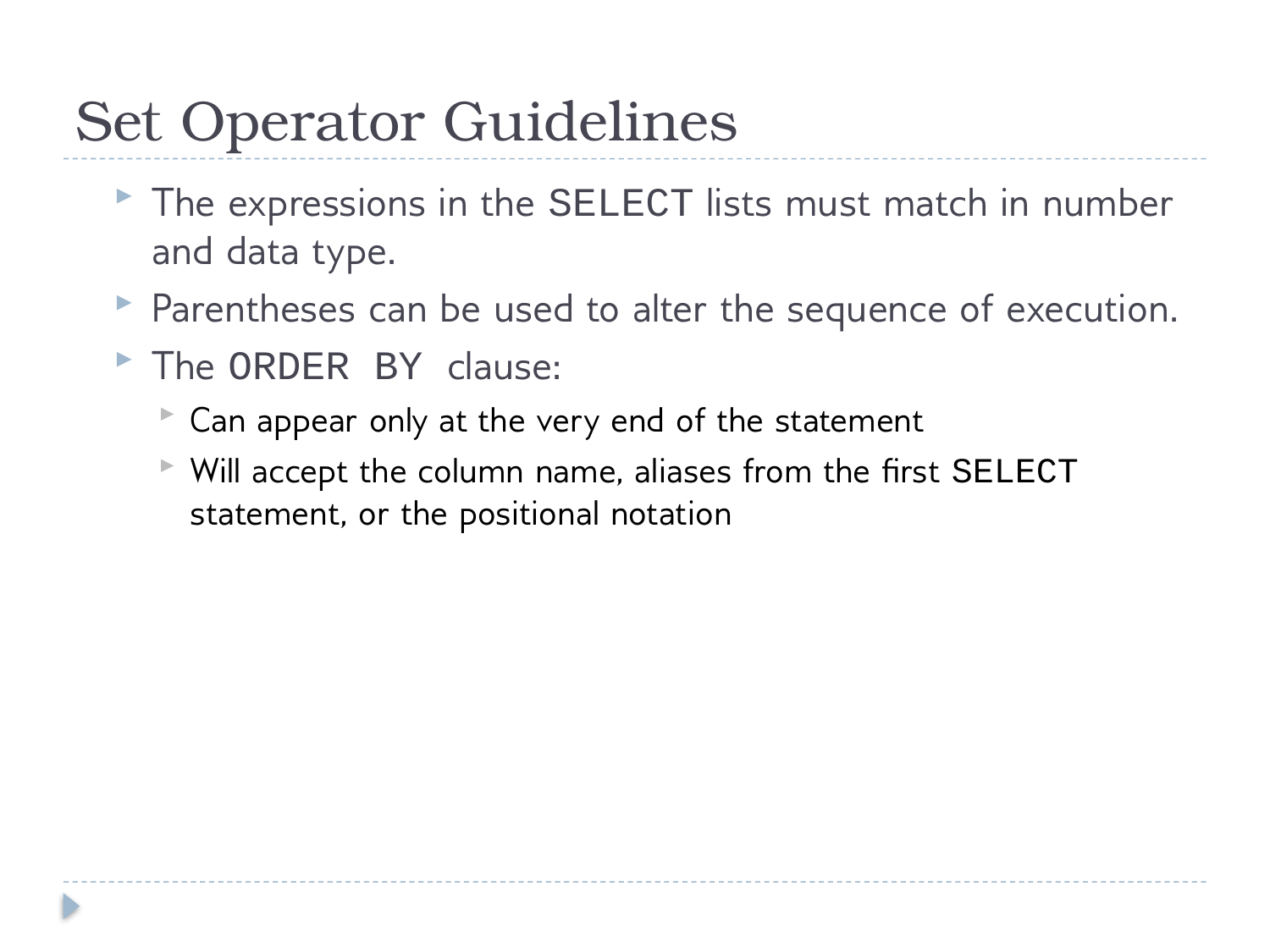

# Set Operator Guidelines
The expressions in the SELECT lists must match in number and data type.
Parentheses can be used to alter the sequence of execution.
The ORDER BY clause:
Can appear only at the very end of the statement
Will accept the column name, aliases from the first SELECT statement, or the positional notation